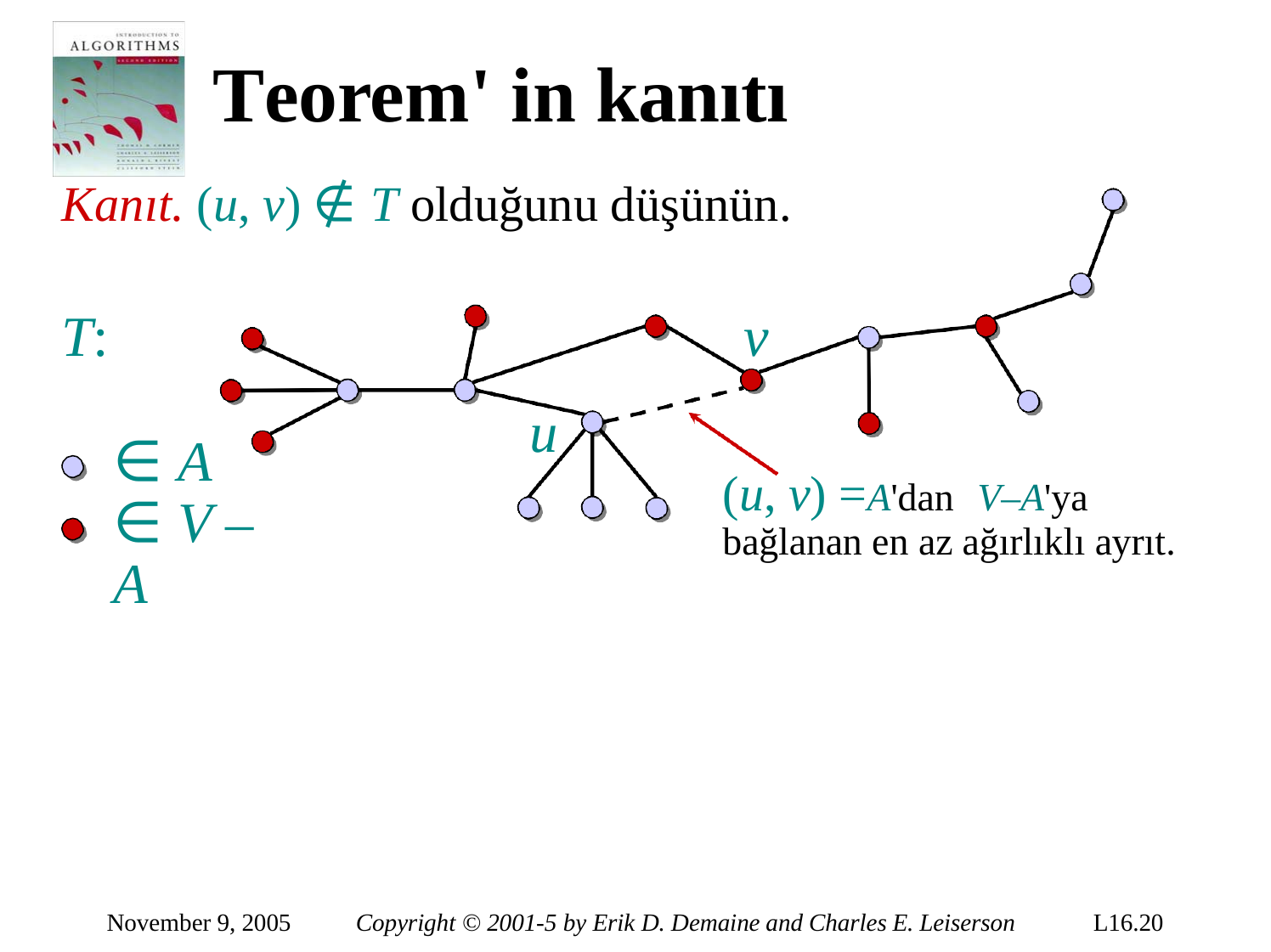

# Teorem' in kanıtı
Kanıt. (u, v) ∉ T olduğunu düşünün.
T:	v

u
∈ A
∈ V – A

(u, v) =A'dan	V–A'ya bağlanan en az ağırlıklı ayrıt.

November 9, 2005
Copyright © 2001-5 by Erik D. Demaine and Charles E. Leiserson
L16.20